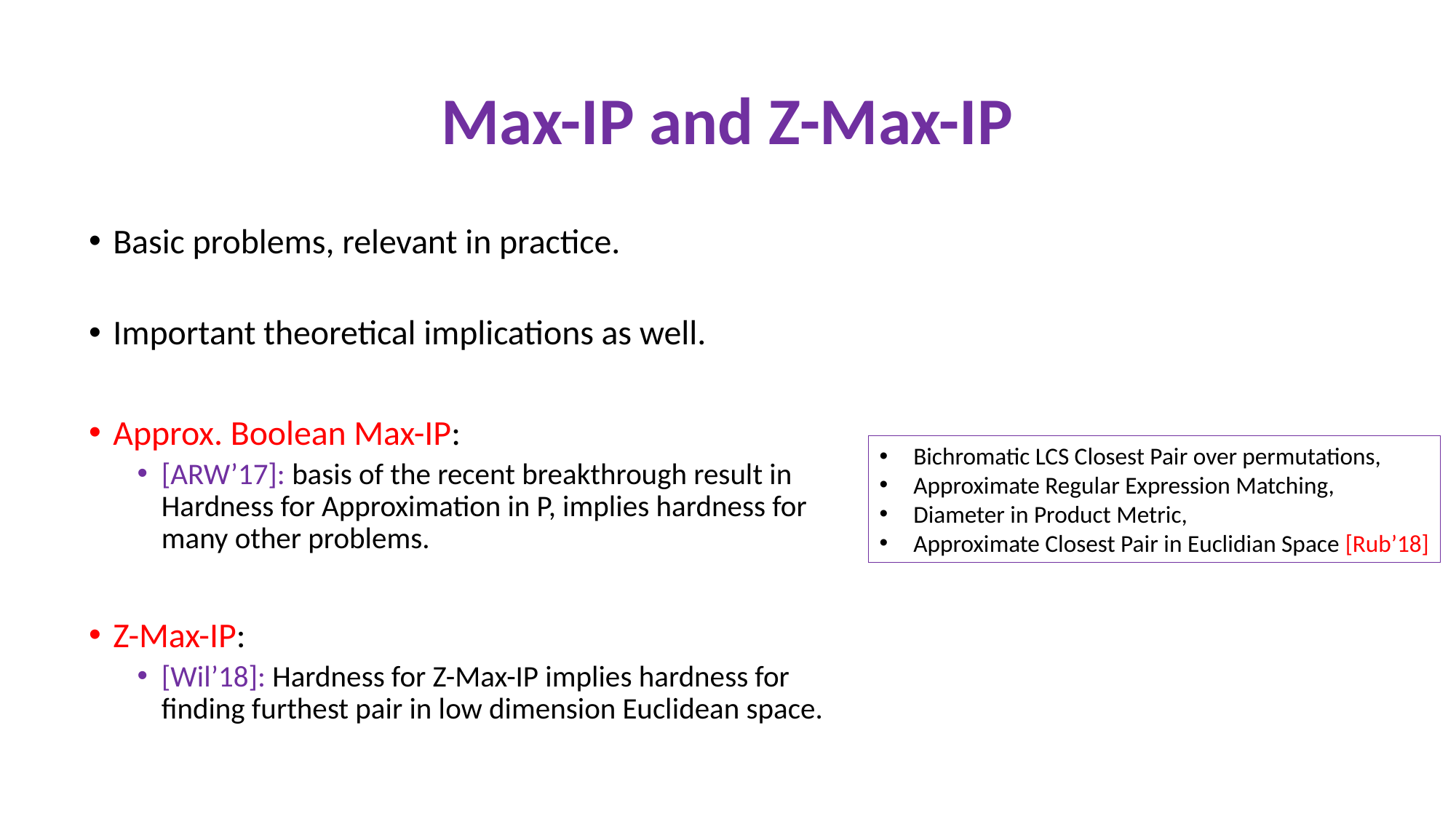

# Max-IP and Z-Max-IP
Basic problems, relevant in practice.
Important theoretical implications as well.

Approx. Boolean Max-IP:
[ARW’17]: basis of the recent breakthrough result in Hardness for Approximation in P, implies hardness for many other problems.

Z-Max-IP:
[Wil’18]: Hardness for Z-Max-IP implies hardness for finding furthest pair in low dimension Euclidean space.
Bichromatic LCS Closest Pair over permutations,
Approximate Regular Expression Matching,
Diameter in Product Metric,
Approximate Closest Pair in Euclidian Space [Rub’18]